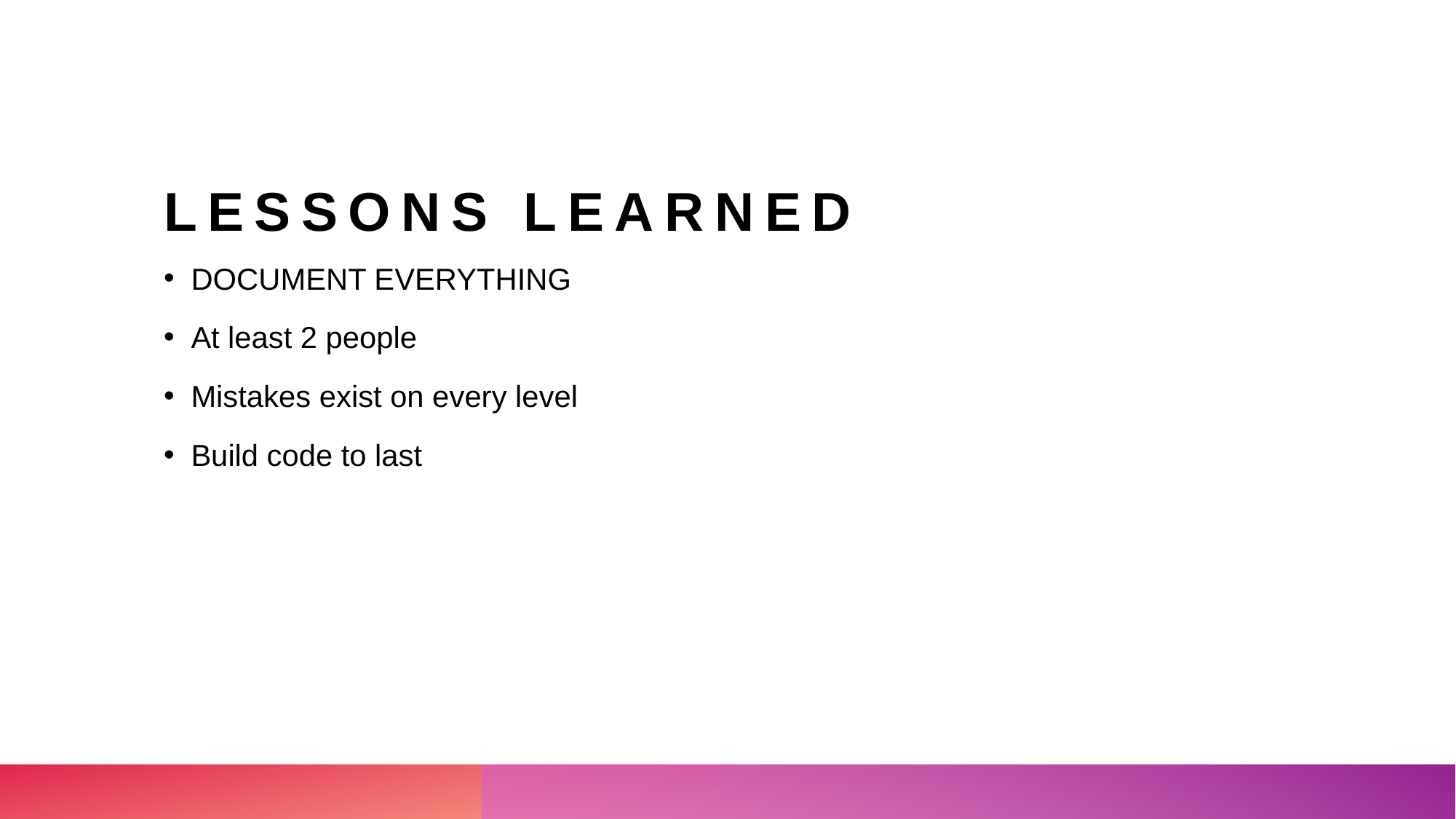

# Lessons learned
DOCUMENT EVERYTHING
At least 2 people
Mistakes exist on every level
Build code to last